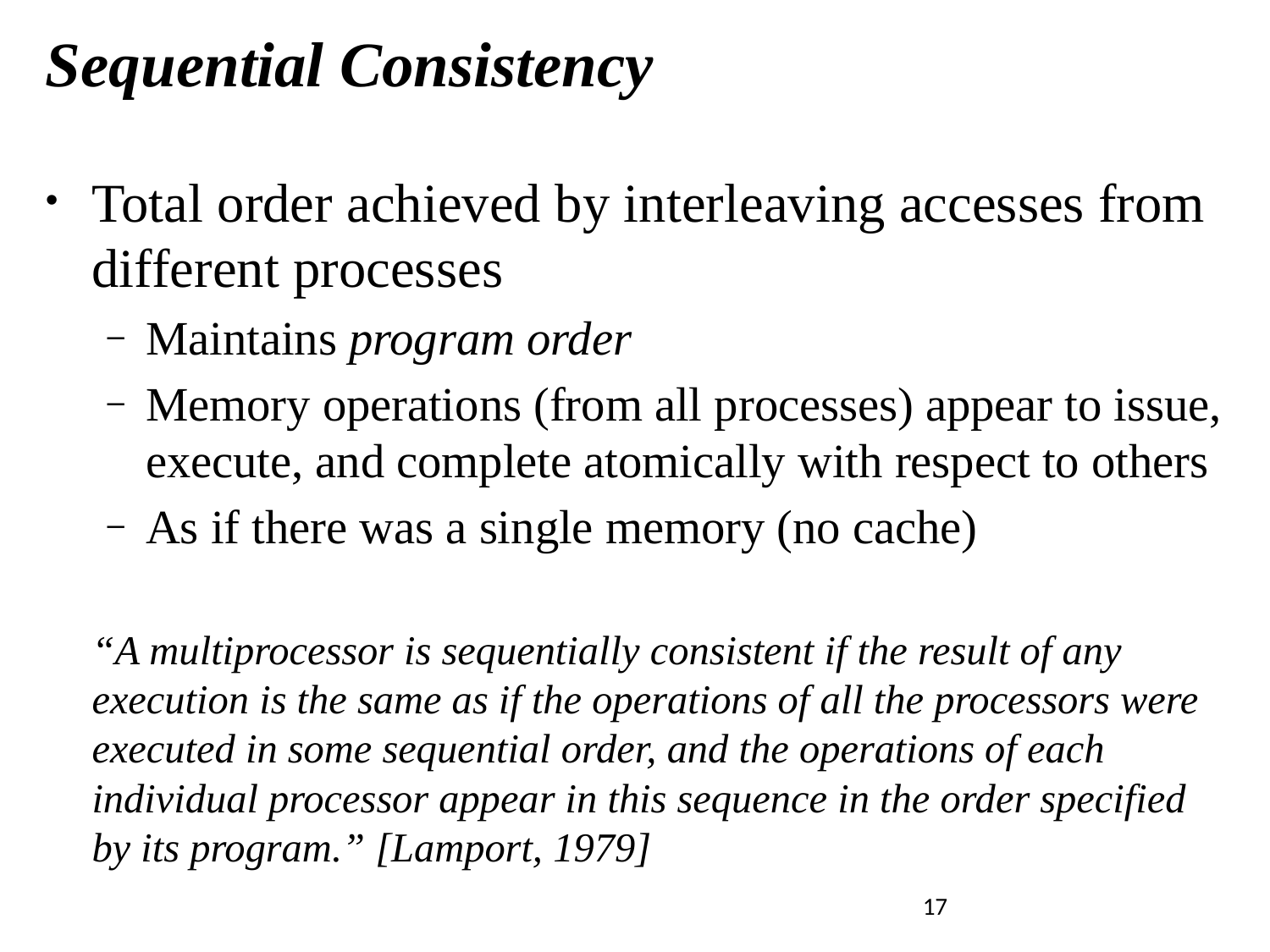

# Sequential Consistency
Total order achieved by interleaving accesses from different processes
Maintains program order
Memory operations (from all processes) appear to issue, execute, and complete atomically with respect to others
As if there was a single memory (no cache)

	“A multiprocessor is sequentially consistent if the result of any execution is the same as if the operations of all the processors were executed in some sequential order, and the operations of each individual processor appear in this sequence in the order specified by its program.” [Lamport, 1979]
Introduction to Parallel Computing, University of Oregon, IPCC
17